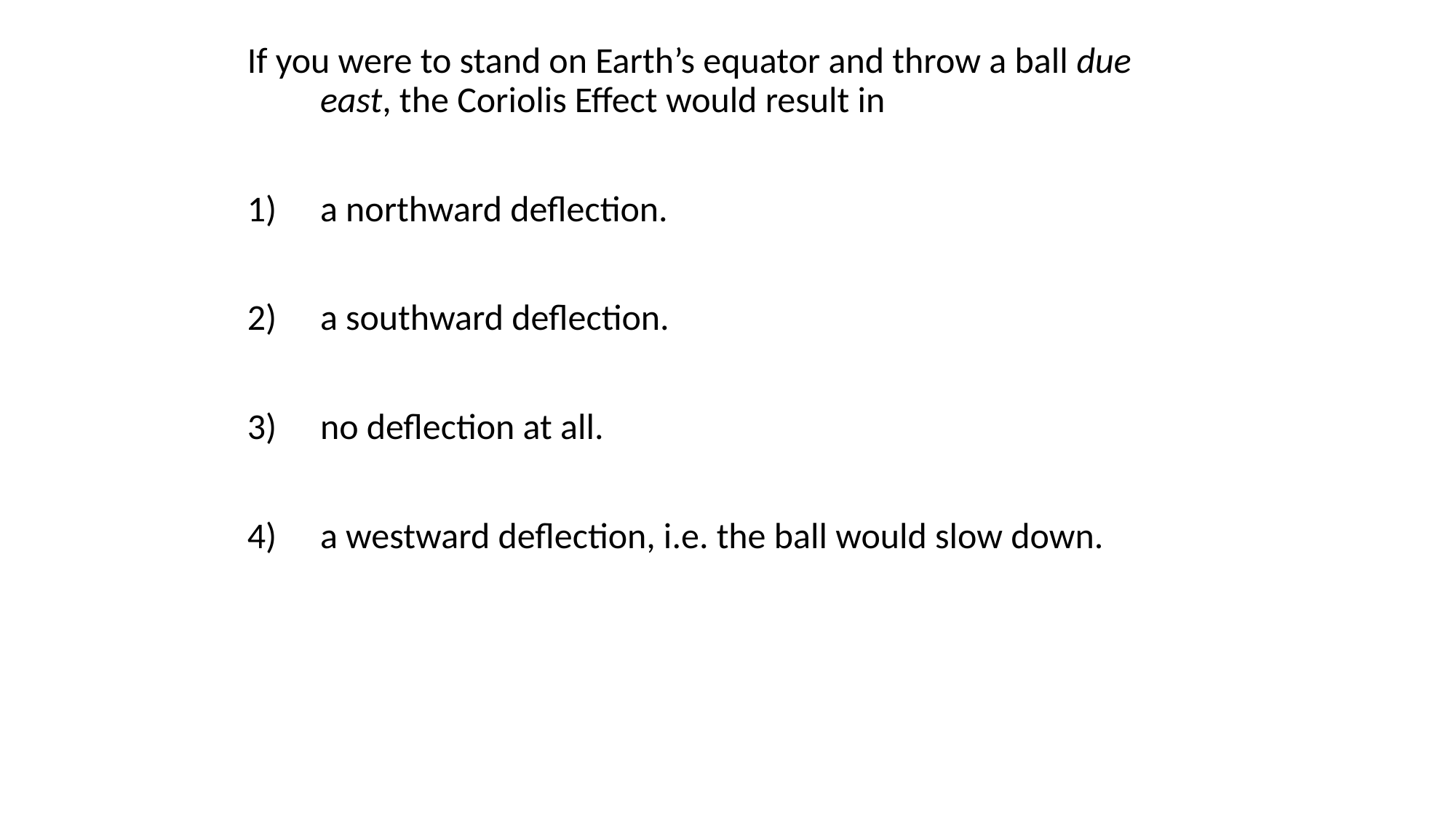

If you were to stand on Earth’s equator and throw a ball due east, the Coriolis Effect would result in

a northward deflection.

a southward deflection.

no deflection at all.

4)	a westward deflection, i.e. the ball would slow down.